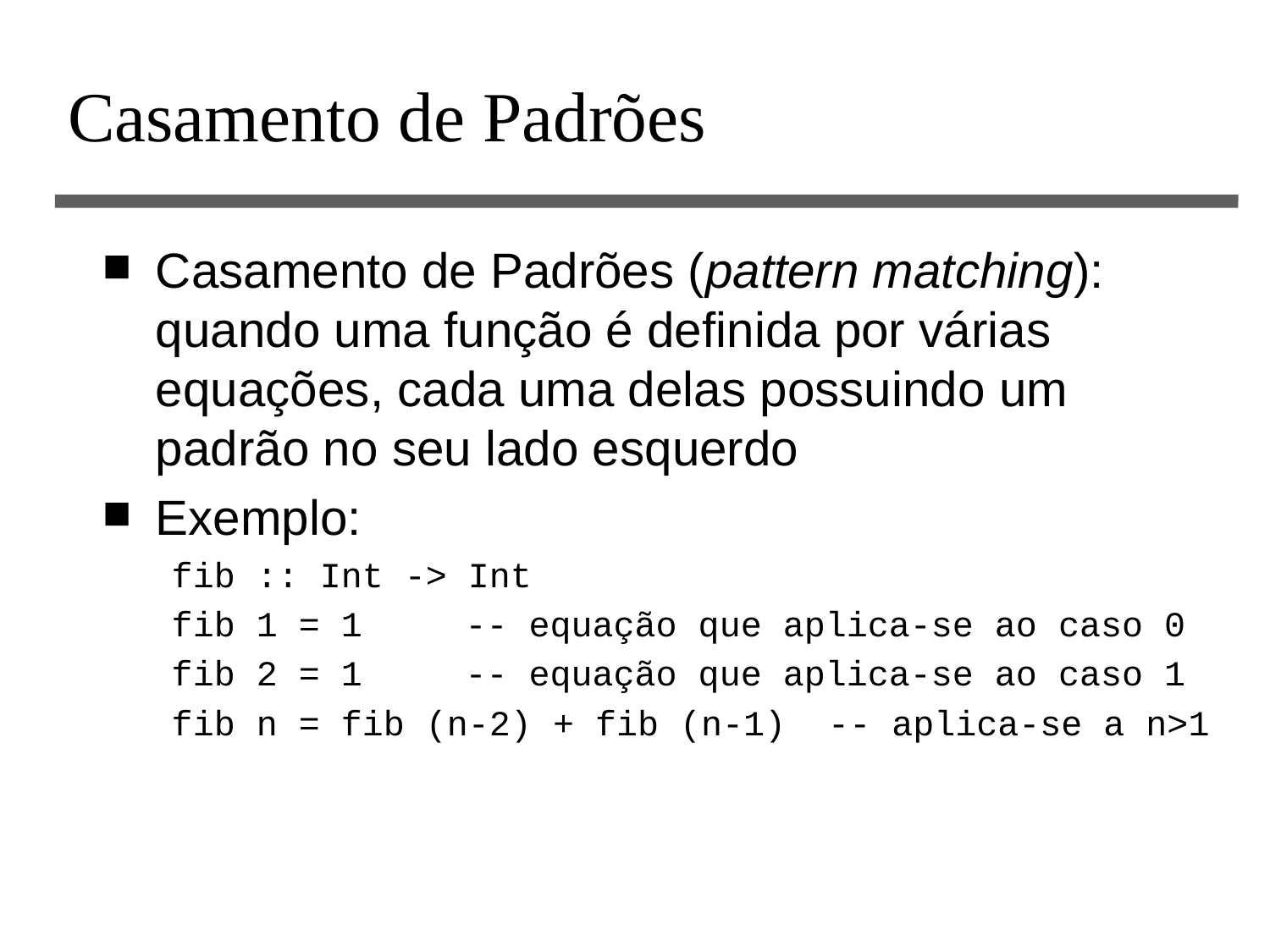

# Casamento de Padrões
Casamento de Padrões (pattern matching): quando uma função é definida por várias equações, cada uma delas possuindo um padrão no seu lado esquerdo
Exemplo:
fib :: Int -> Int
fib 1 = 1 	-- equação que aplica-se ao caso 0
fib 2 = 1 	-- equação que aplica-se ao caso 1
fib n = fib (n-2) + fib (n-1)  -- aplica-se a n>1